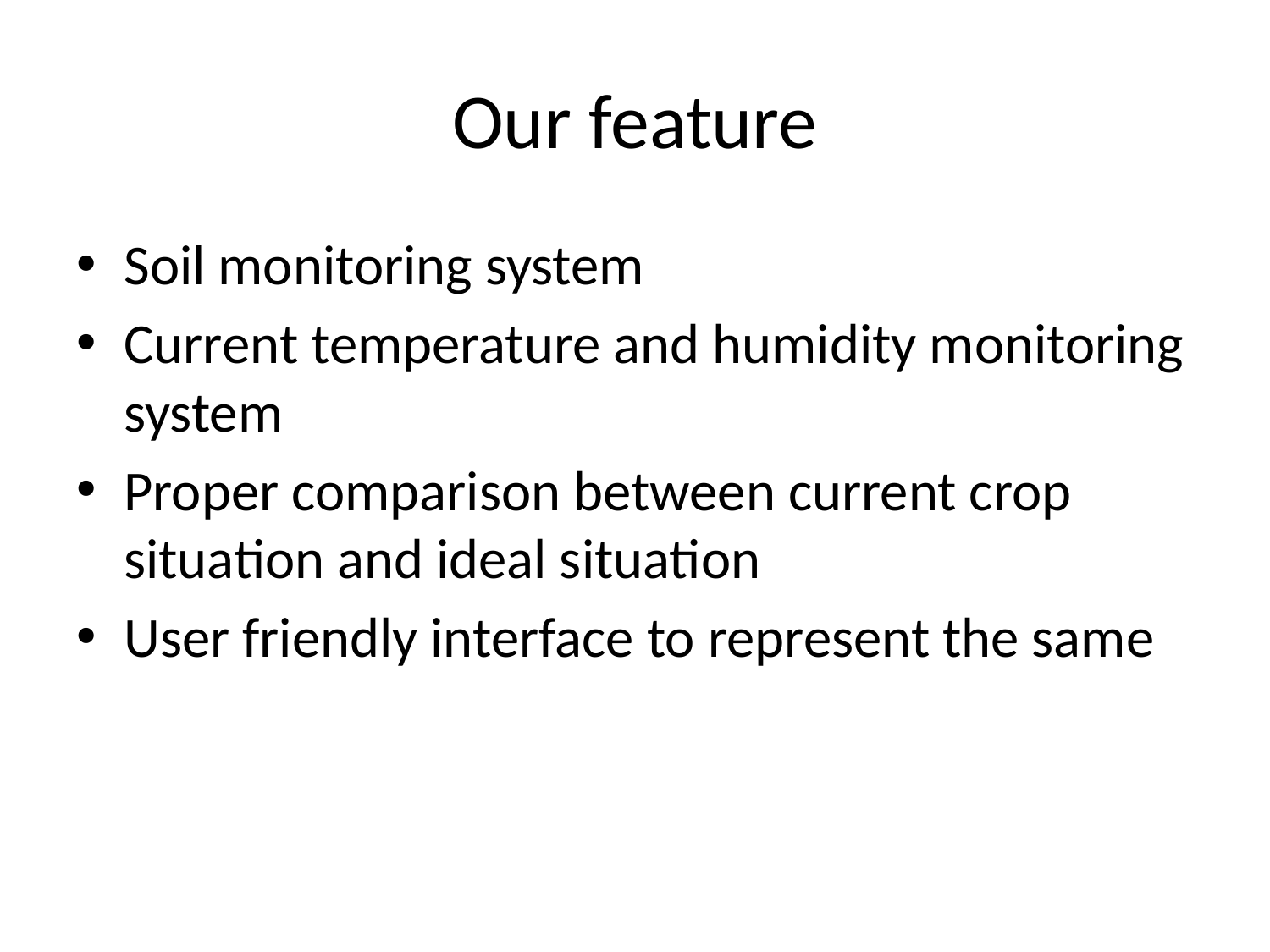

# Our feature
Soil monitoring system
Current temperature and humidity monitoring system
Proper comparison between current crop situation and ideal situation
User friendly interface to represent the same